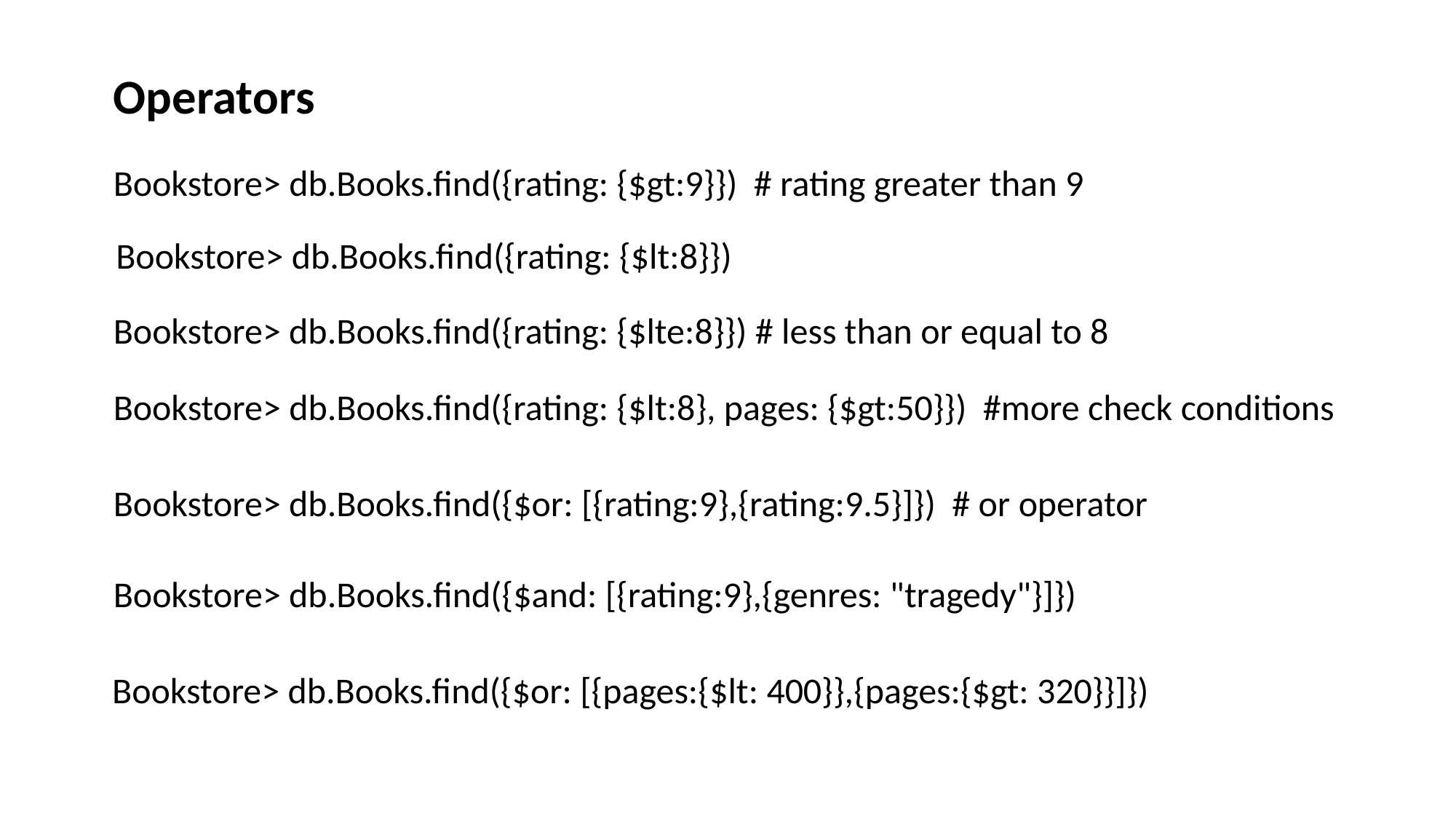

Operators
Bookstore> db.Books.find({rating: {$gt:9}})  # rating greater than 9
Bookstore> db.Books.find({rating: {$lt:8}})
Bookstore> db.Books.find({rating: {$lte:8}}) # less than or equal to 8
Bookstore> db.Books.find({rating: {$lt:8}, pages: {$gt:50}})  #more check conditions
Bookstore> db.Books.find({$or: [{rating:9},{rating:9.5}]})  # or operator
Bookstore> db.Books.find({$and: [{rating:9},{genres: "tragedy"}]})
Bookstore> db.Books.find({$or: [{pages:{$lt: 400}},{pages:{$gt: 320}}]})